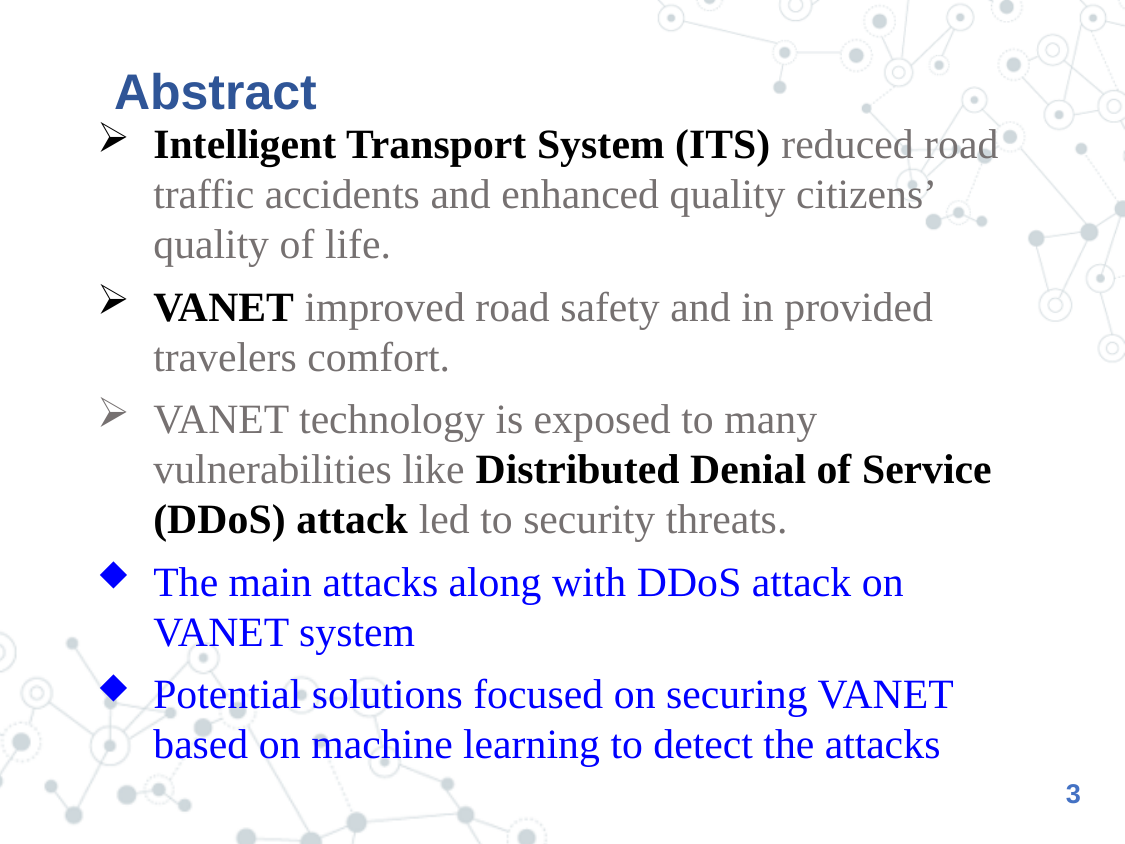

# Abstract
Intelligent Transport System (ITS) reduced road traffic accidents and enhanced quality citizens’ quality of life.
VANET improved road safety and in provided travelers comfort.
VANET technology is exposed to many vulnerabilities like Distributed Denial of Service (DDoS) attack led to security threats.
The main attacks along with DDoS attack on VANET system
Potential solutions focused on securing VANET based on machine learning to detect the attacks